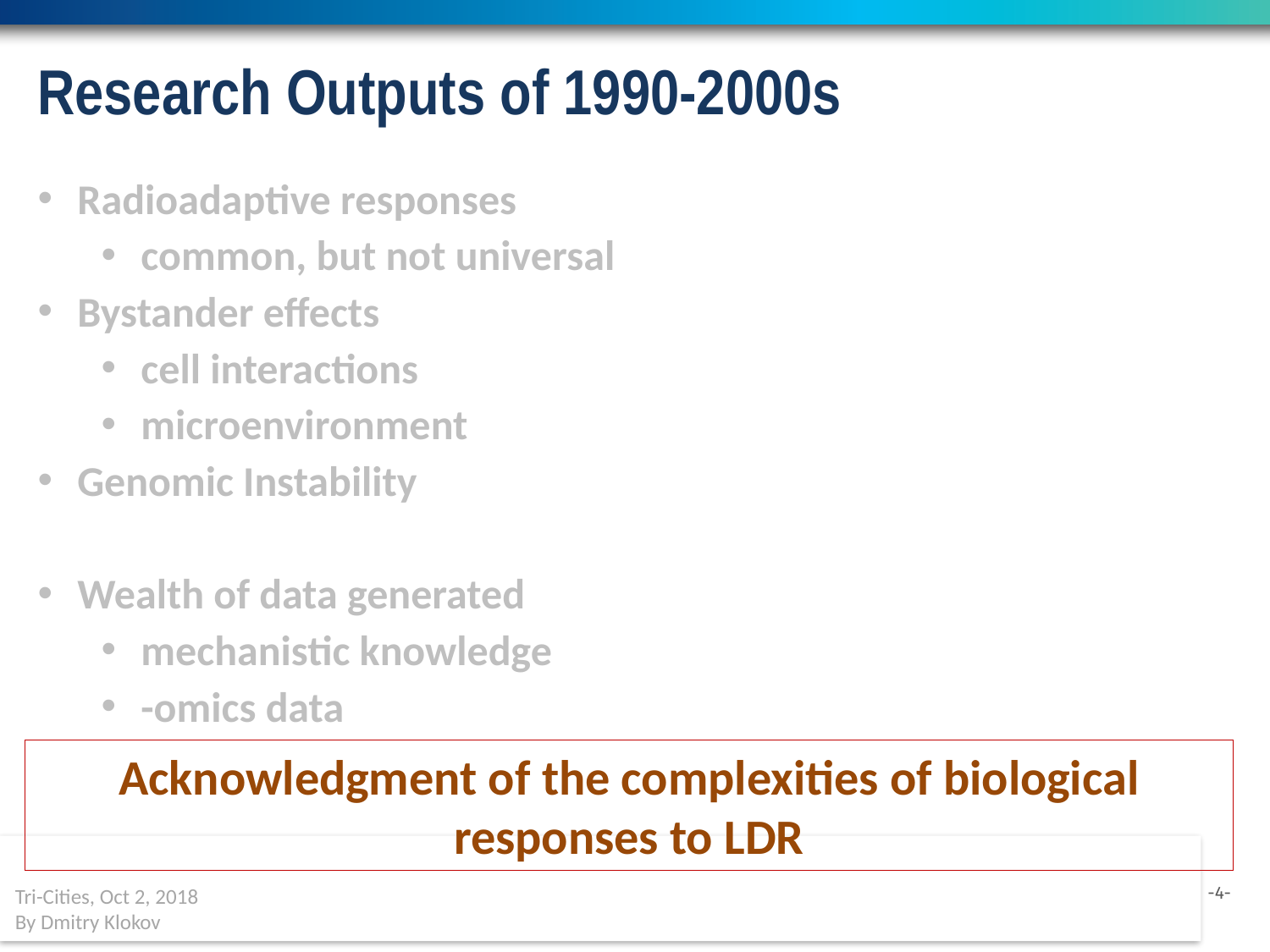

Research Outputs of 1990-2000s
Radioadaptive responses
common, but not universal
Bystander effects
cell interactions
microenvironment
Genomic Instability

Wealth of data generated
mechanistic knowledge
-omics data
Acknowledgment of the complexities of biological responses to LDR

Tri-Cities, Oct 2, 2018
By Dmitry Klokov